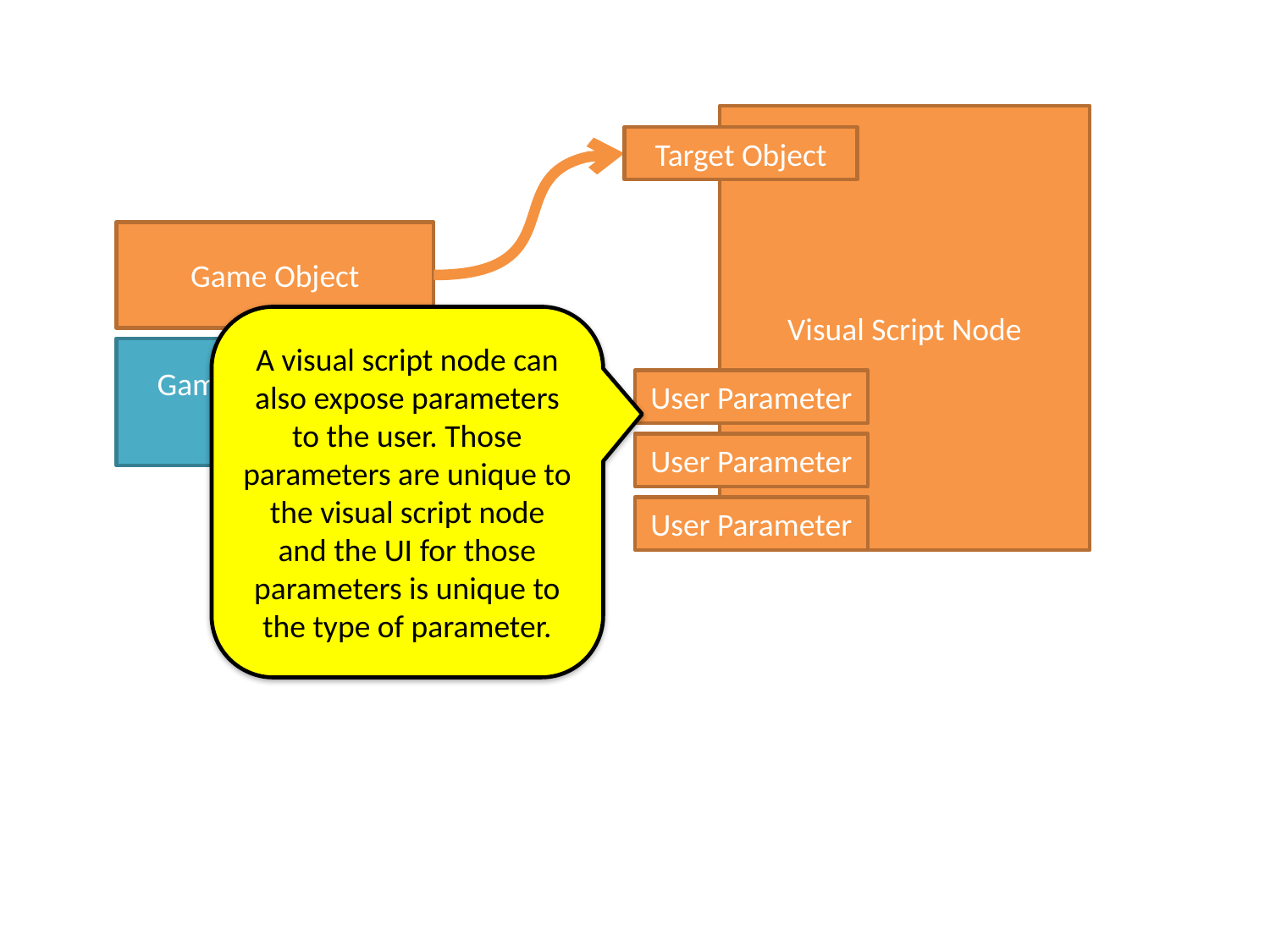

Visual Script Node
Target Object
Game Object
A visual script node can also expose parameters to the user. Those parameters are unique to the visual script node and the UI for those parameters is unique to the type of parameter.
Game Object Data Definition
User Parameter
User Parameter
User Parameter